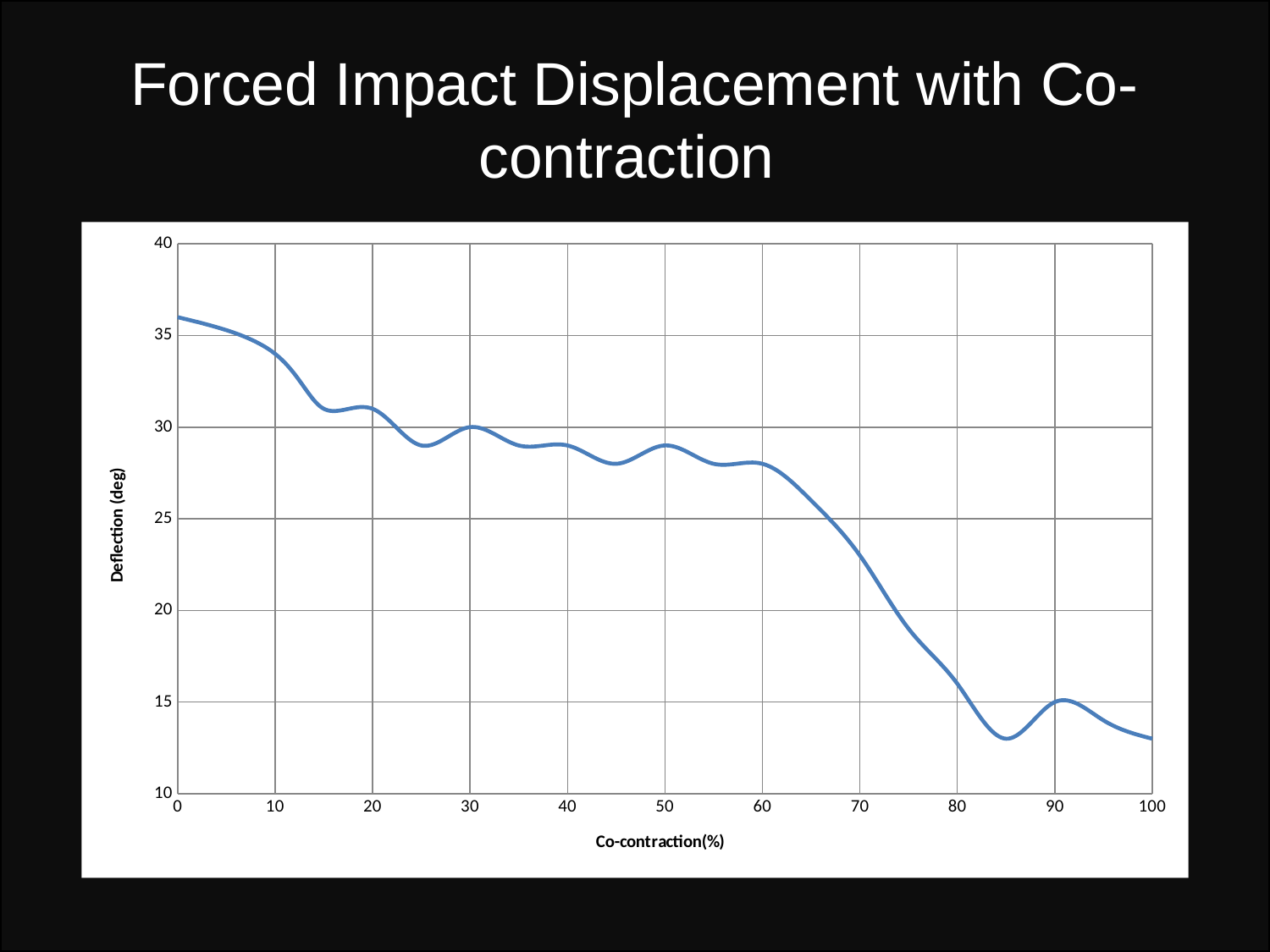

# Forced Impact Displacement with Co-contraction

### Chart

| Category | Deflection (deg) |
|---|---|